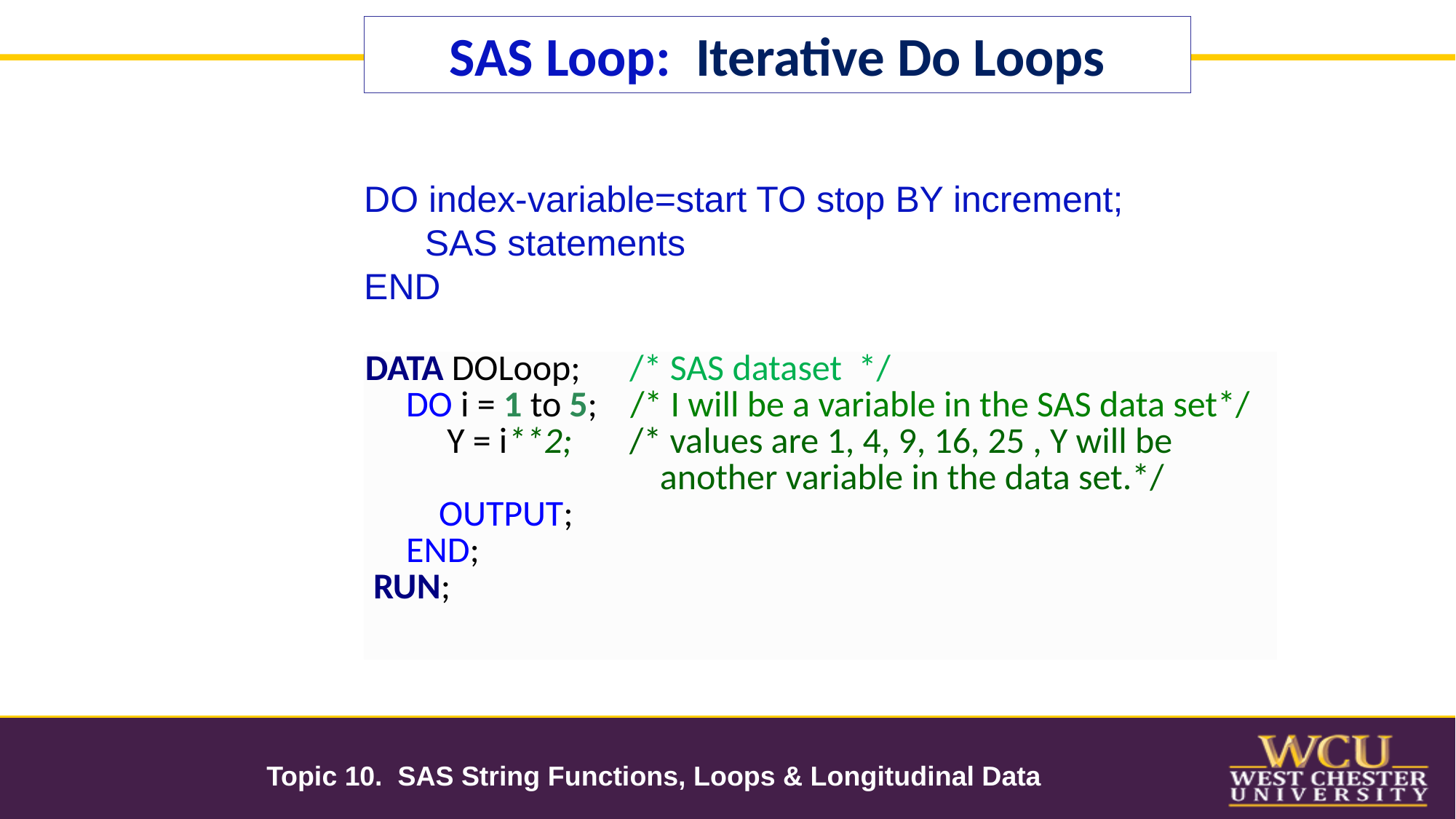

SAS Loop:  Iterative Do Loops

DO index-variable=start TO stop BY increment;
      SAS statements
END
| DATA DOLoop; /\* SAS dataset \*/ DO i = 1 to 5; /\* I will be a variable in the SAS data set\*/ Y = i\*\*2; /\* values are 1, 4, 9, 16, 25 , Y will be another variable in the data set.\*/ OUTPUT; END; RUN; |
| --- |